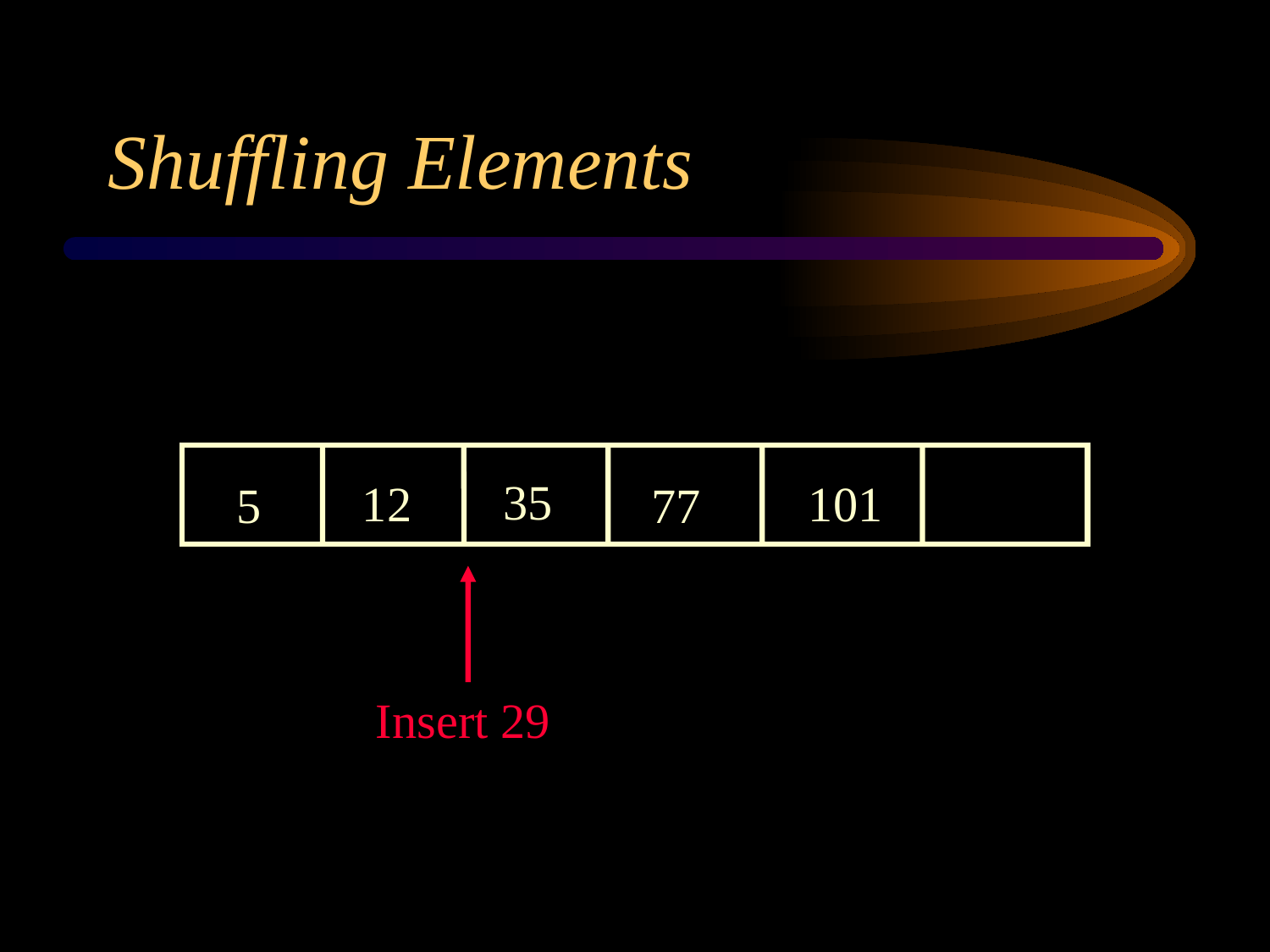

# Shuffling Elements

35
12
101

5
77

Insert 29